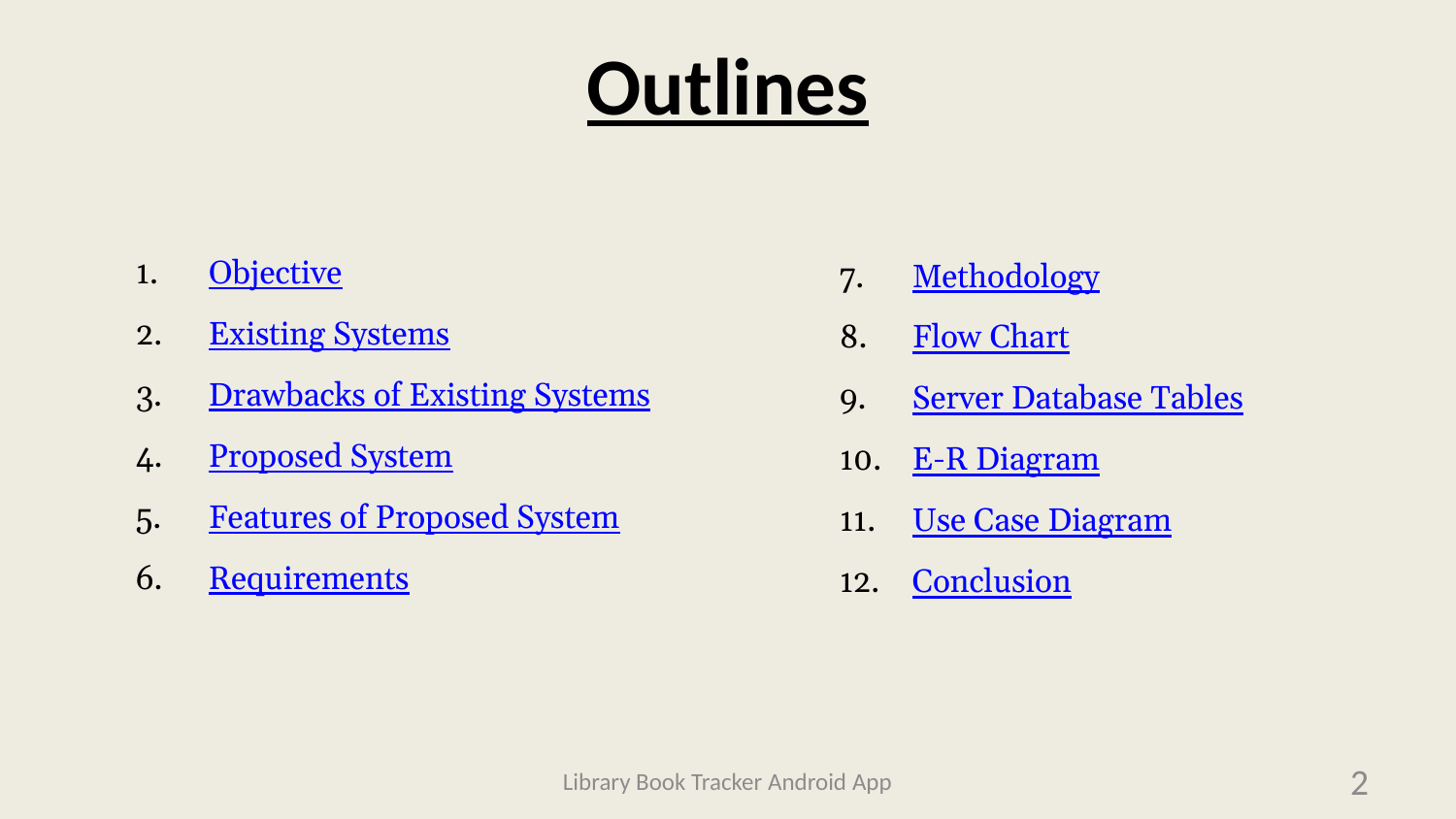

# Outlines
Objective
Existing Systems
Drawbacks of Existing Systems
Proposed System
Features of Proposed System
Requirements
Methodology
Flow Chart
Server Database Tables
E-R Diagram
Use Case Diagram
Conclusion
Library Book Tracker Android App
2